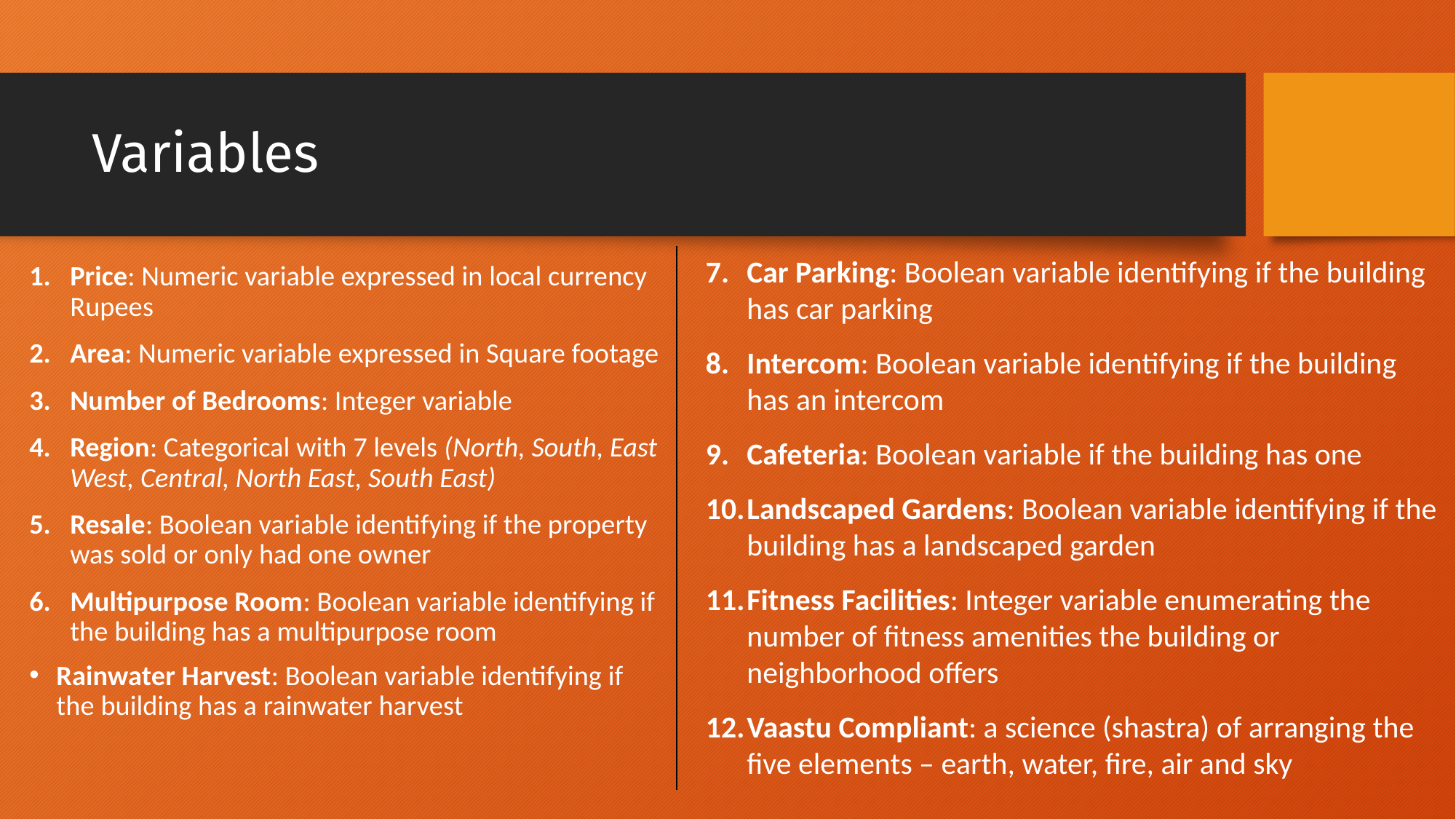

# Variables
Car Parking: Boolean variable identifying if the building has car parking
Intercom: Boolean variable identifying if the building has an intercom
Cafeteria: Boolean variable if the building has one
Landscaped Gardens: Boolean variable identifying if the building has a landscaped garden
Fitness Facilities: Integer variable enumerating the number of fitness amenities the building or neighborhood offers
Vaastu Compliant: a science (shastra) of arranging the five elements – earth, water, fire, air and sky
Price: Numeric variable expressed in local currency Rupees
Area: Numeric variable expressed in Square footage
Number of Bedrooms: Integer variable
Region: Categorical with 7 levels (North, South, East West, Central, North East, South East)
Resale: Boolean variable identifying if the property was sold or only had one owner
Multipurpose Room: Boolean variable identifying if the building has a multipurpose room
Rainwater Harvest: Boolean variable identifying if the building has a rainwater harvest